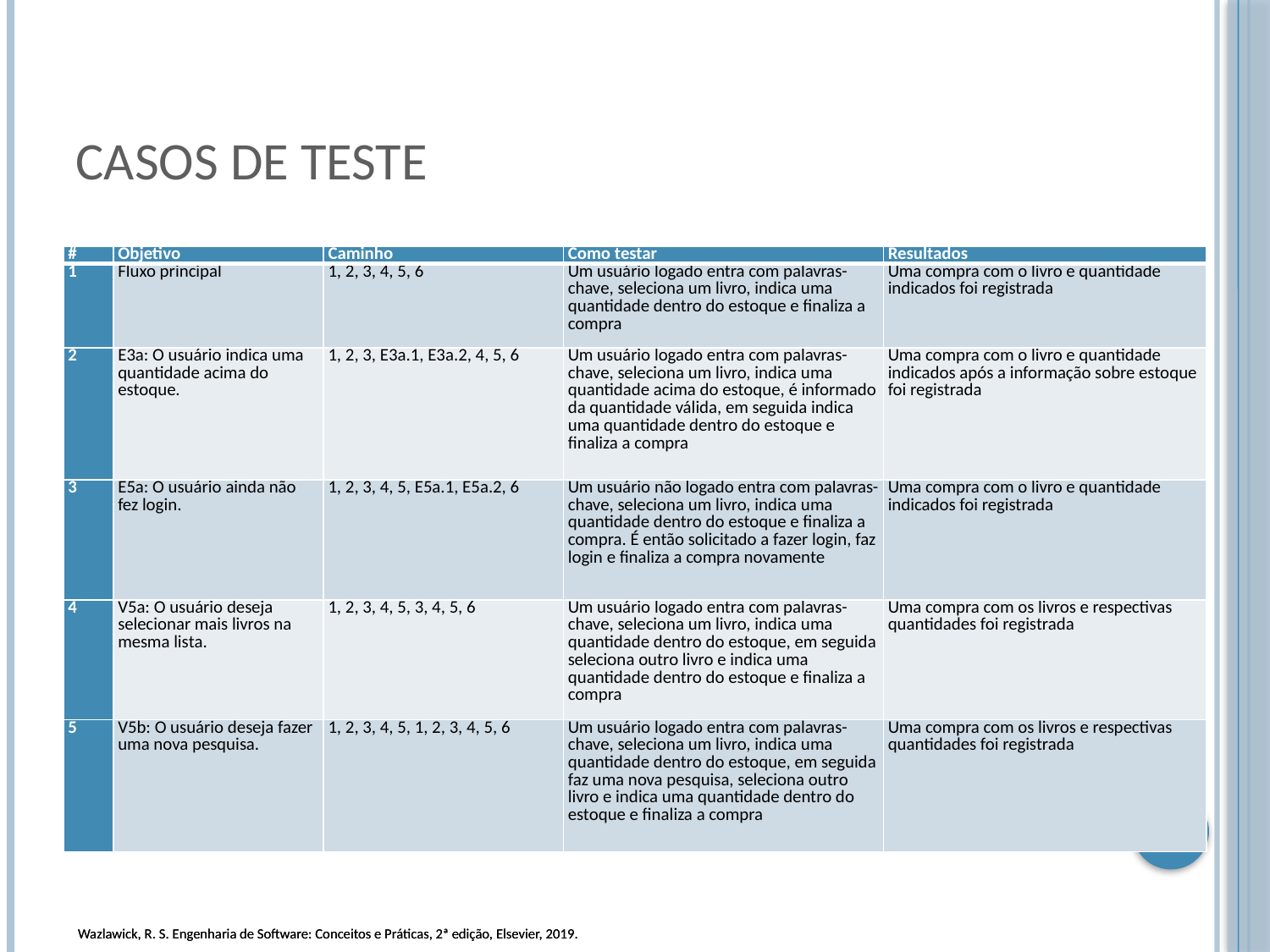

# Casos de teste
| # | Objetivo | Caminho | Como testar | Resultados |
| --- | --- | --- | --- | --- |
| 1 | Fluxo principal | 1, 2, 3, 4, 5, 6 | Um usuário logado entra com palavras-chave, seleciona um livro, indica uma quantidade dentro do estoque e finaliza a compra | Uma compra com o livro e quantidade indicados foi registrada |
| 2 | E3a: O usuário indica uma quantidade acima do estoque. | 1, 2, 3, E3a.1, E3a.2, 4, 5, 6 | Um usuário logado entra com palavras-chave, seleciona um livro, indica uma quantidade acima do estoque, é informado da quantidade válida, em seguida indica uma quantidade dentro do estoque e finaliza a compra | Uma compra com o livro e quantidade indicados após a informação sobre estoque foi registrada |
| 3 | E5a: O usuário ainda não fez login. | 1, 2, 3, 4, 5, E5a.1, E5a.2, 6 | Um usuário não logado entra com palavras-chave, seleciona um livro, indica uma quantidade dentro do estoque e finaliza a compra. É então solicitado a fazer login, faz login e finaliza a compra novamente | Uma compra com o livro e quantidade indicados foi registrada |
| 4 | V5a: O usuário deseja selecionar mais livros na mesma lista. | 1, 2, 3, 4, 5, 3, 4, 5, 6 | Um usuário logado entra com palavras-chave, seleciona um livro, indica uma quantidade dentro do estoque, em seguida seleciona outro livro e indica uma quantidade dentro do estoque e finaliza a compra | Uma compra com os livros e respectivas quantidades foi registrada |
| 5 | V5b: O usuário deseja fazer uma nova pesquisa. | 1, 2, 3, 4, 5, 1, 2, 3, 4, 5, 6 | Um usuário logado entra com palavras-chave, seleciona um livro, indica uma quantidade dentro do estoque, em seguida faz uma nova pesquisa, seleciona outro livro e indica uma quantidade dentro do estoque e finaliza a compra | Uma compra com os livros e respectivas quantidades foi registrada |